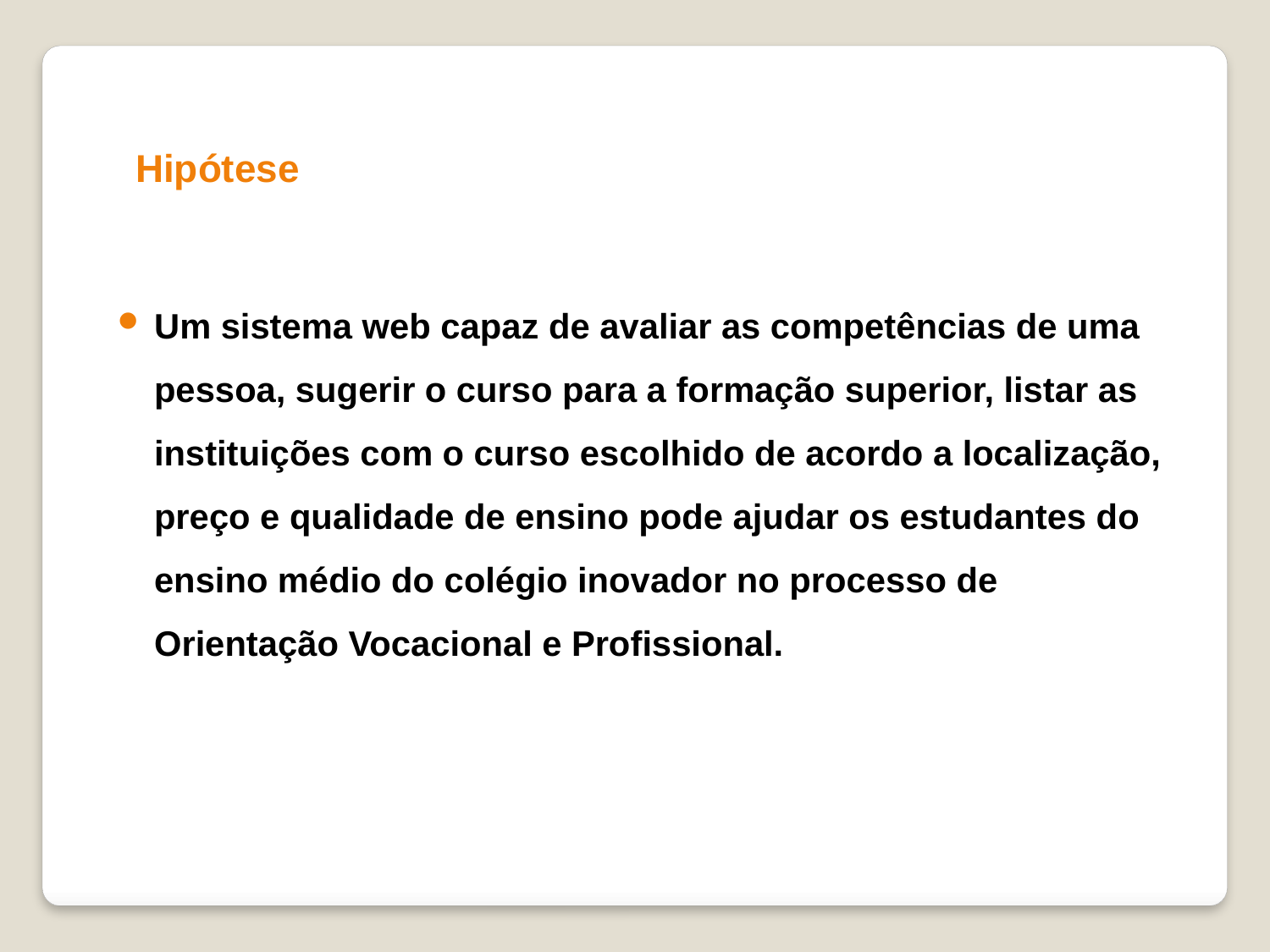

Hipótese
Um sistema web capaz de avaliar as competências de uma pessoa, sugerir o curso para a formação superior, listar as instituições com o curso escolhido de acordo a localização, preço e qualidade de ensino pode ajudar os estudantes do ensino médio do colégio inovador no processo de Orientação Vocacional e Profissional.